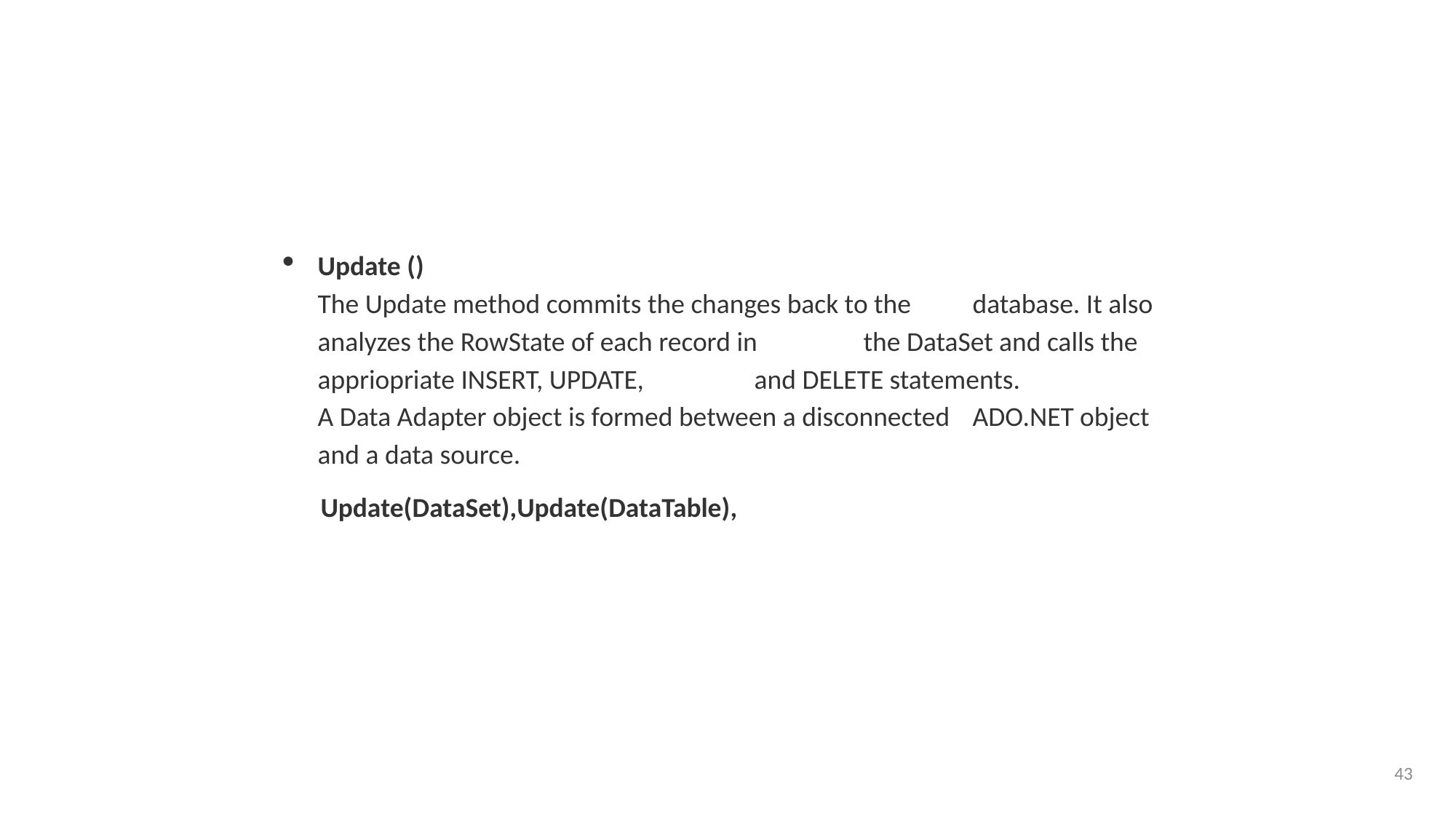

#
Update ()
The Update method commits the changes back to the 	database. It also analyzes the RowState of each record in 	the DataSet and calls the appriopriate INSERT, UPDATE, 	and DELETE statements.
A Data Adapter object is formed between a disconnected 	ADO.NET object and a data source.
      Update(DataSet),Update(DataTable),
43